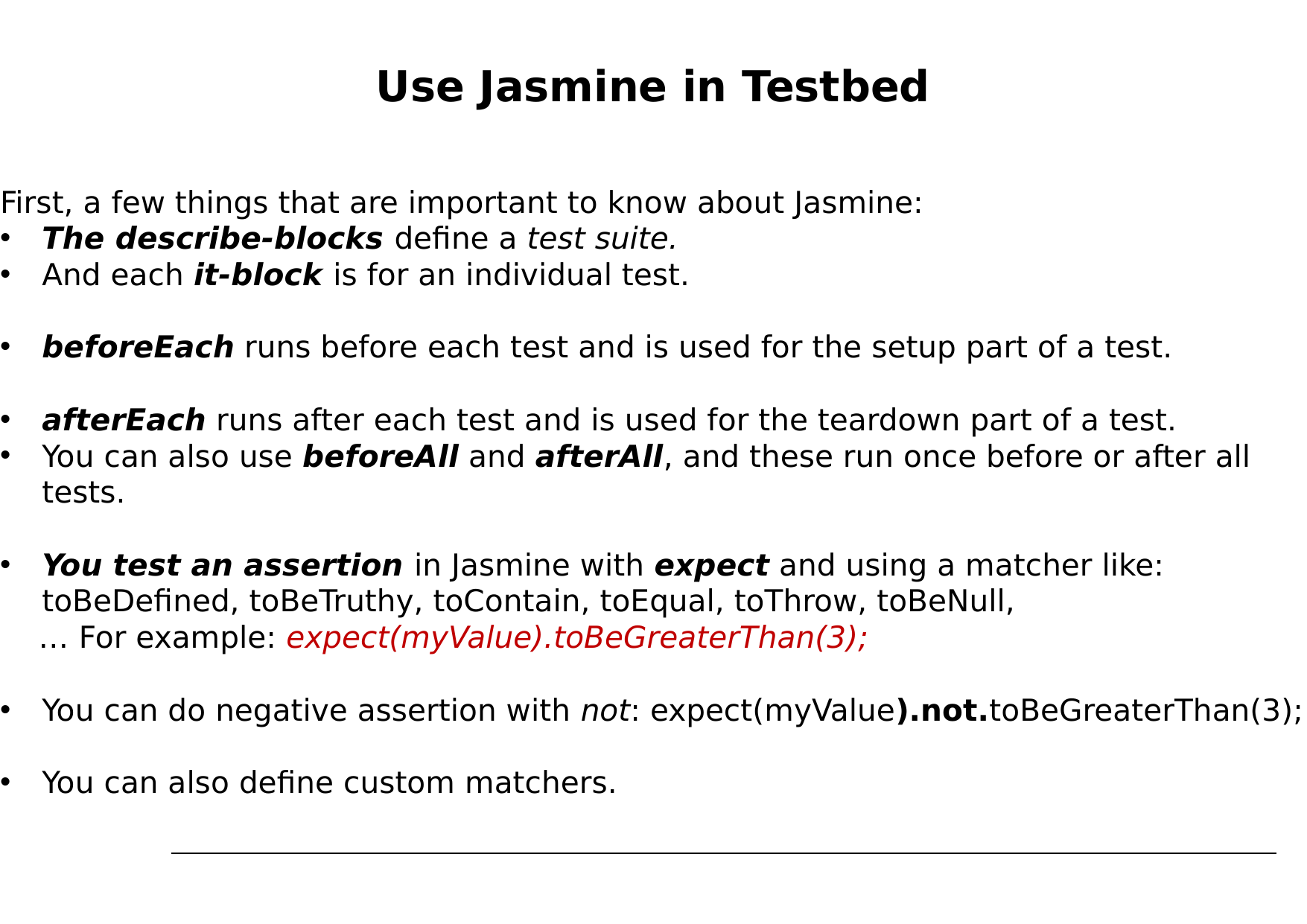

# Use Jasmine in Testbed
First, a few things that are important to know about Jasmine:
The describe-blocks define a test suite.
And each it-block is for an individual test.

beforeEach runs before each test and is used for the setup part of a test.

afterEach runs after each test and is used for the teardown part of a test.
You can also use beforeAll and afterAll, and these run once before or after all tests.

You test an assertion in Jasmine with expect and using a matcher like: toBeDefined, toBeTruthy, toContain, toEqual, toThrow, toBeNull,
    … For example: expect(myValue).toBeGreaterThan(3);

You can do negative assertion with not: expect(myValue).not.toBeGreaterThan(3);

You can also define custom matchers.